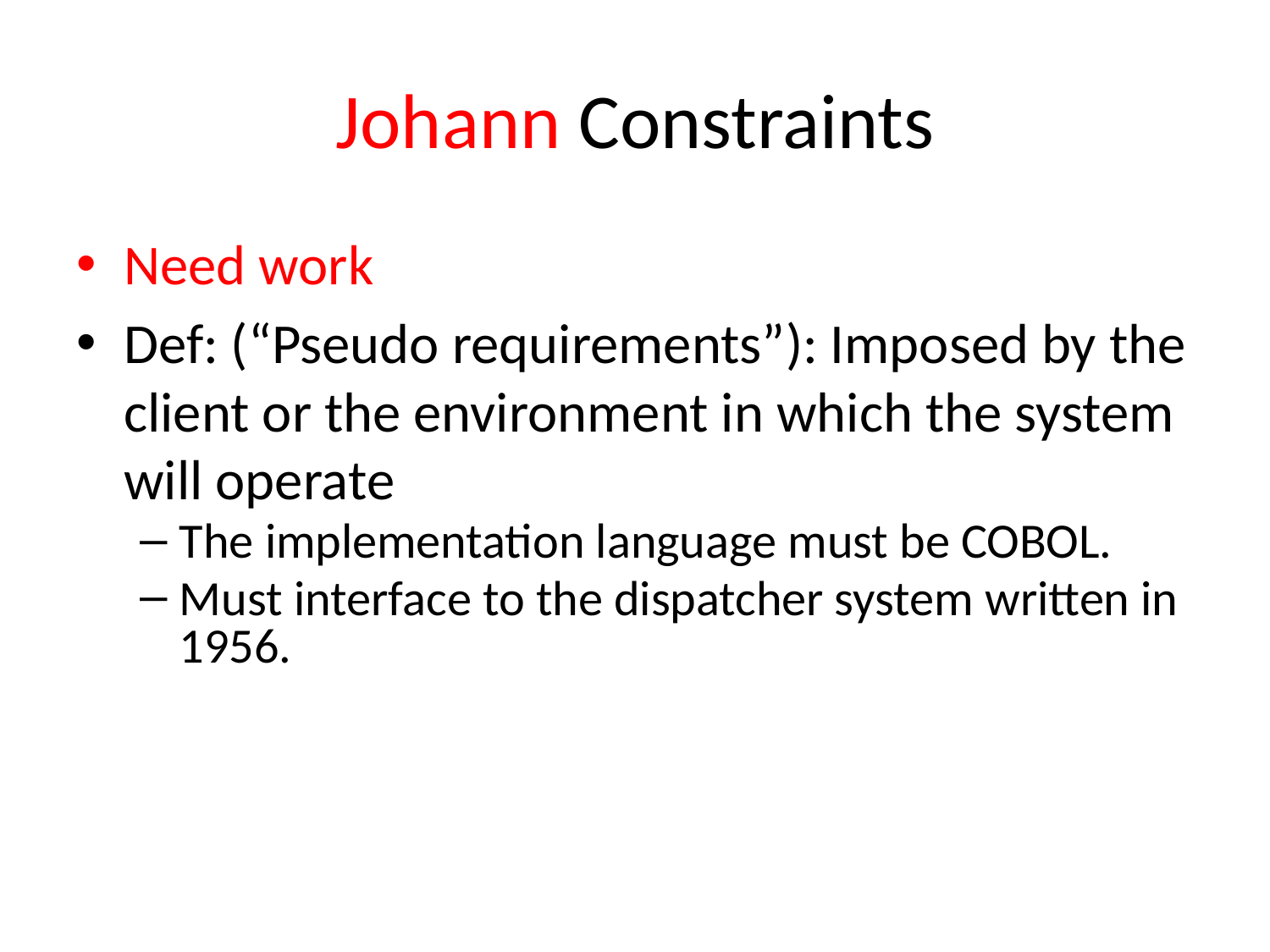

# Johann Constraints
Need work
Def: (“Pseudo requirements”): Imposed by the client or the environment in which the system will operate
The implementation language must be COBOL.
Must interface to the dispatcher system written in 1956.